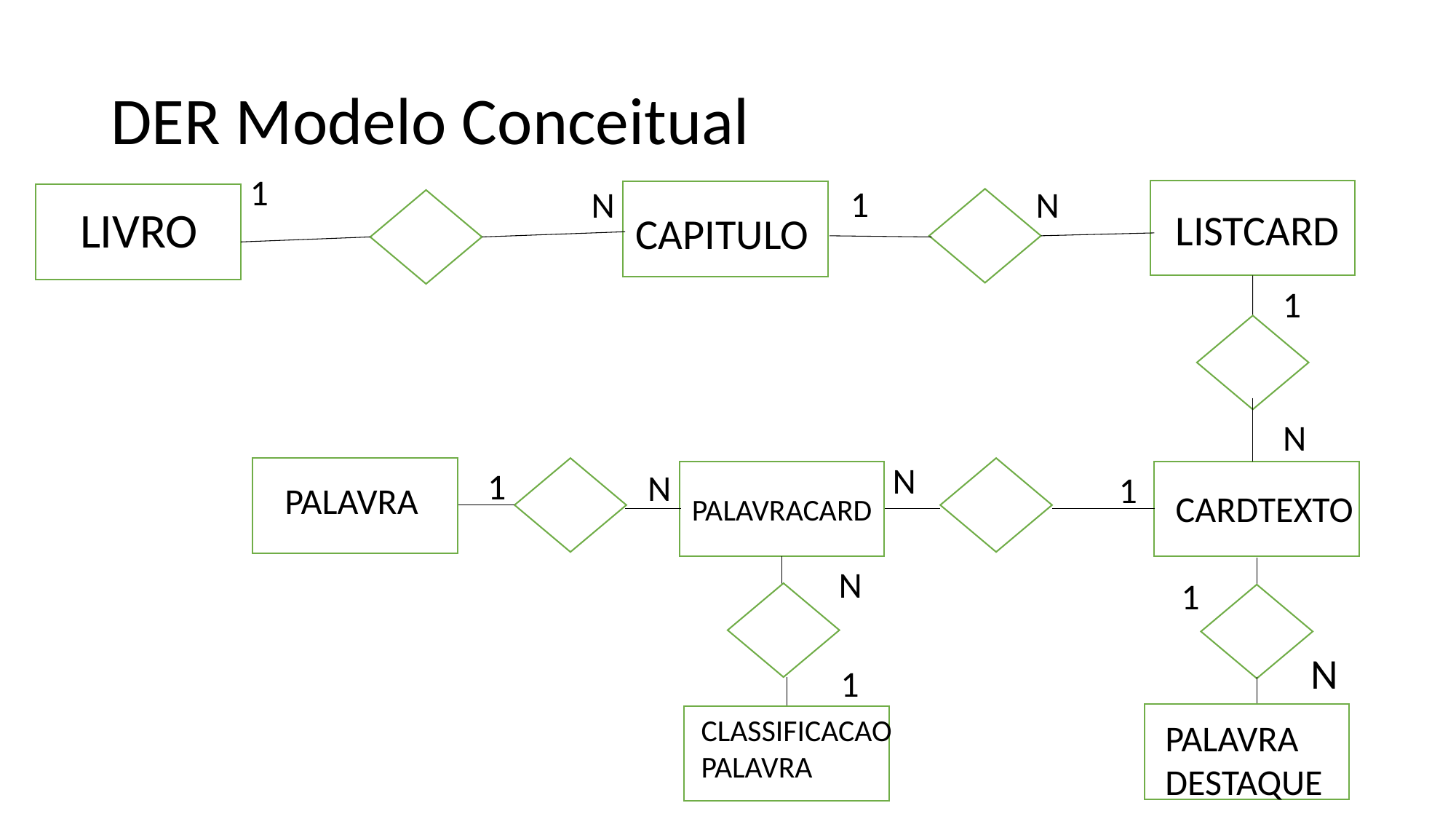

# DER Modelo Conceitual
1
1
N
N

LIVRO
LISTCARD
CAPITULO
1

N
N

1

N
PALAVRACARD
1

PALAVRA
CARDTEXTO
N
1

N
1

CLASSIFICACAO
PALAVRA
PALAVRA DESTAQUE